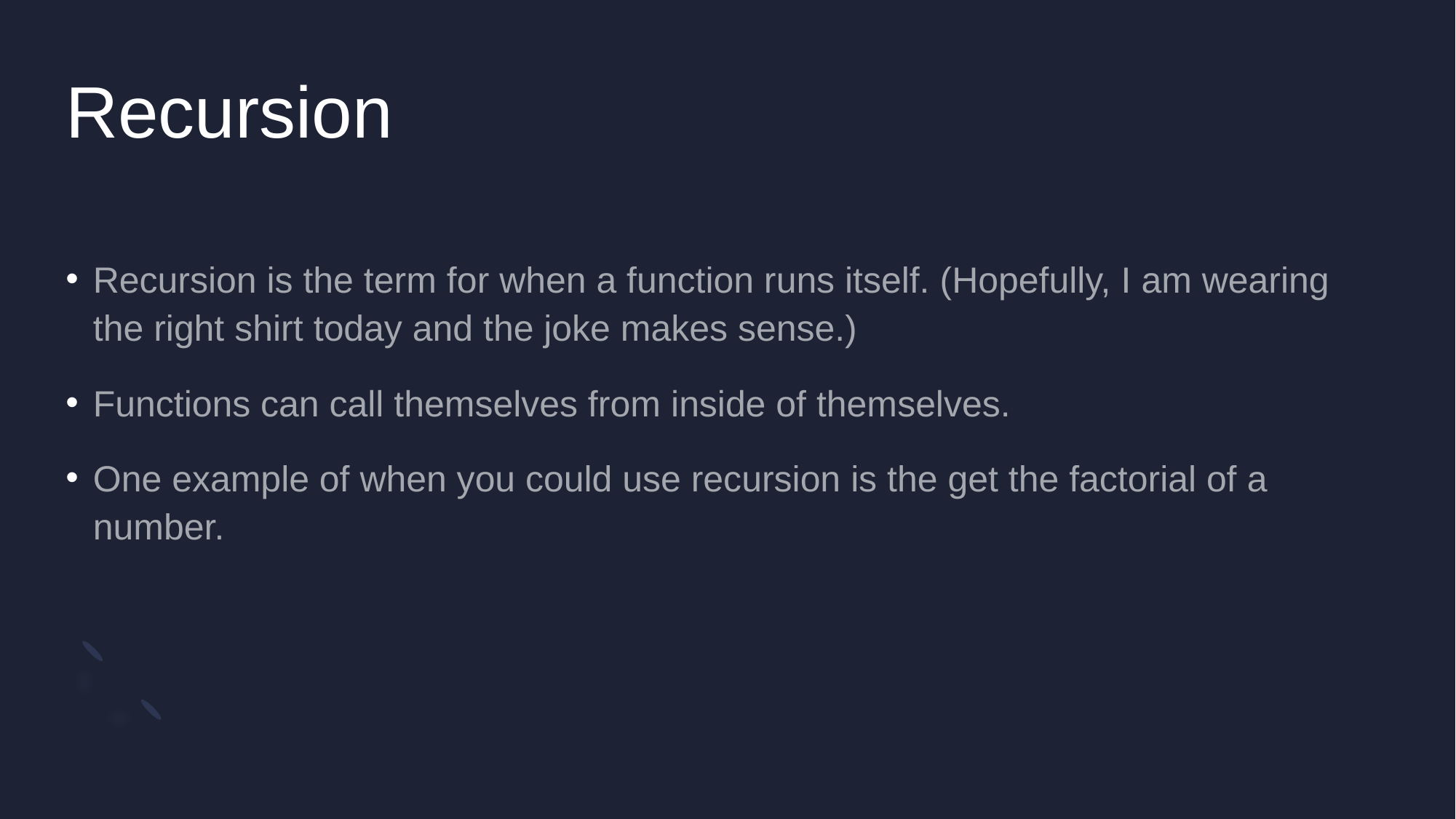

# Recursion
Recursion is the term for when a function runs itself. (Hopefully, I am wearing the right shirt today and the joke makes sense.)
Functions can call themselves from inside of themselves.
One example of when you could use recursion is the get the factorial of a number.